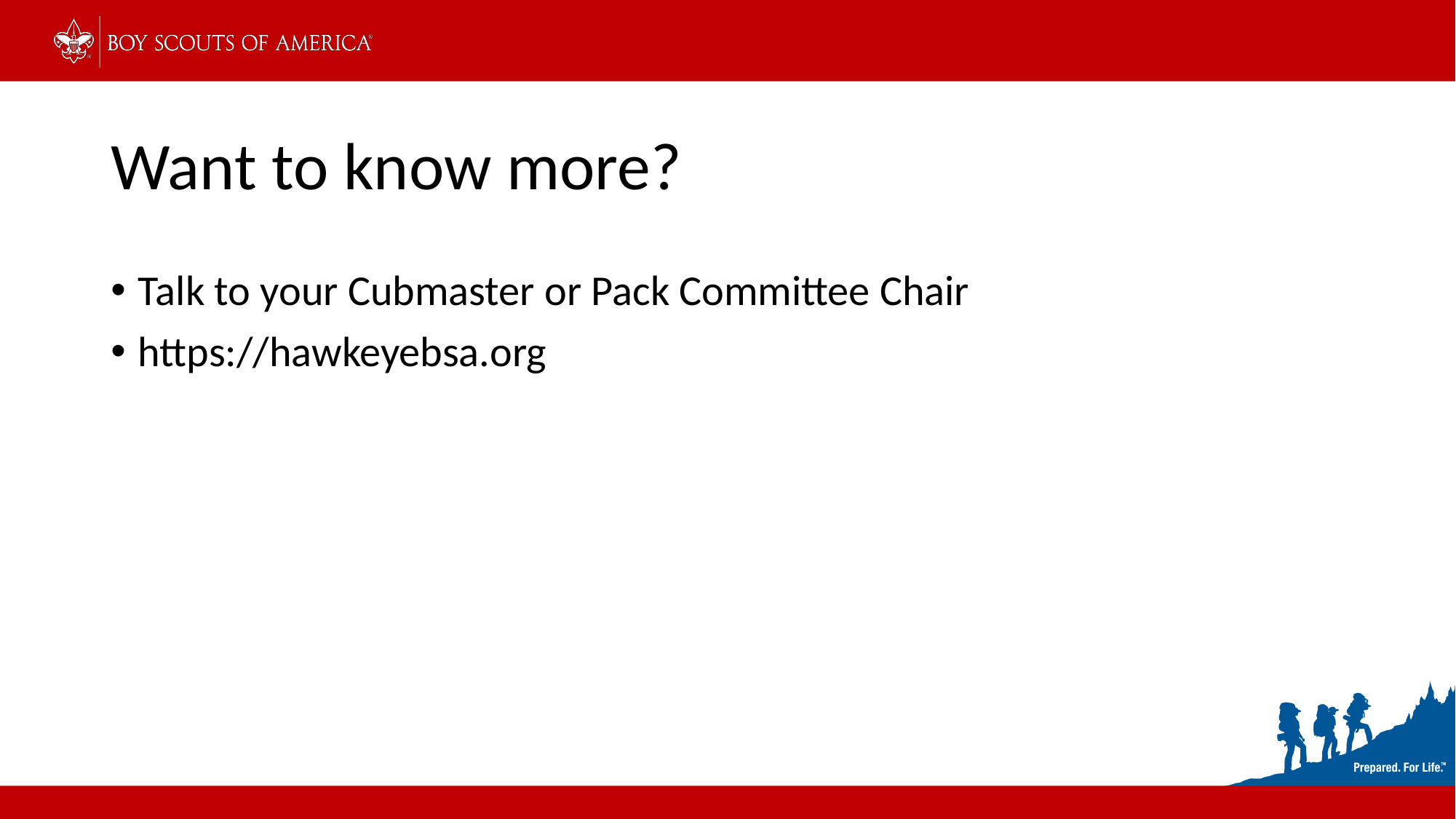

# Want to know more?
Talk to your Cubmaster or Pack Committee Chair
https://hawkeyebsa.org